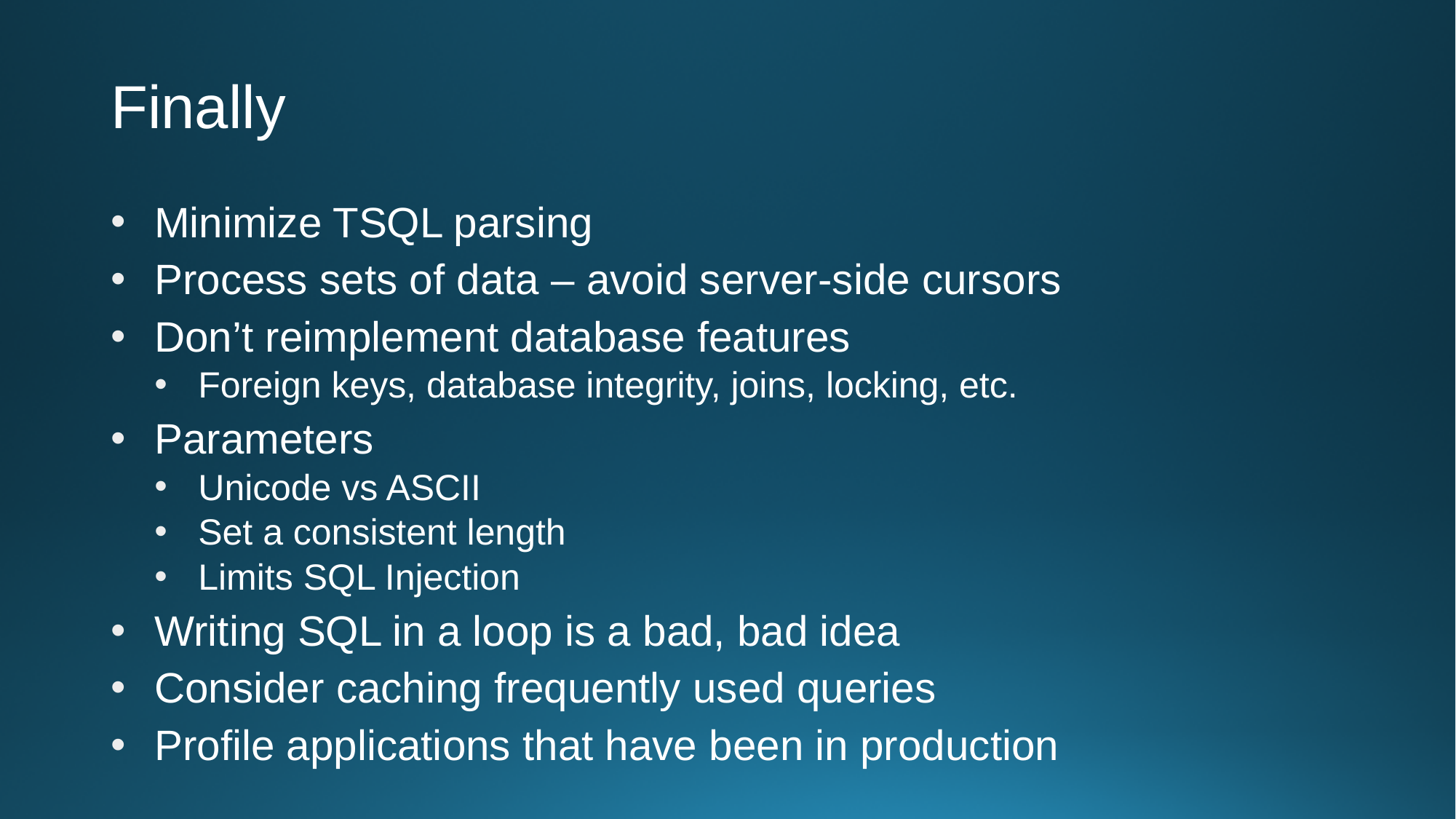

# Finally
Minimize TSQL parsing
Process sets of data – avoid server-side cursors
Don’t reimplement database features
Foreign keys, database integrity, joins, locking, etc.
Parameters
Unicode vs ASCII
Set a consistent length
Limits SQL Injection
Writing SQL in a loop is a bad, bad idea
Consider caching frequently used queries
Profile applications that have been in production